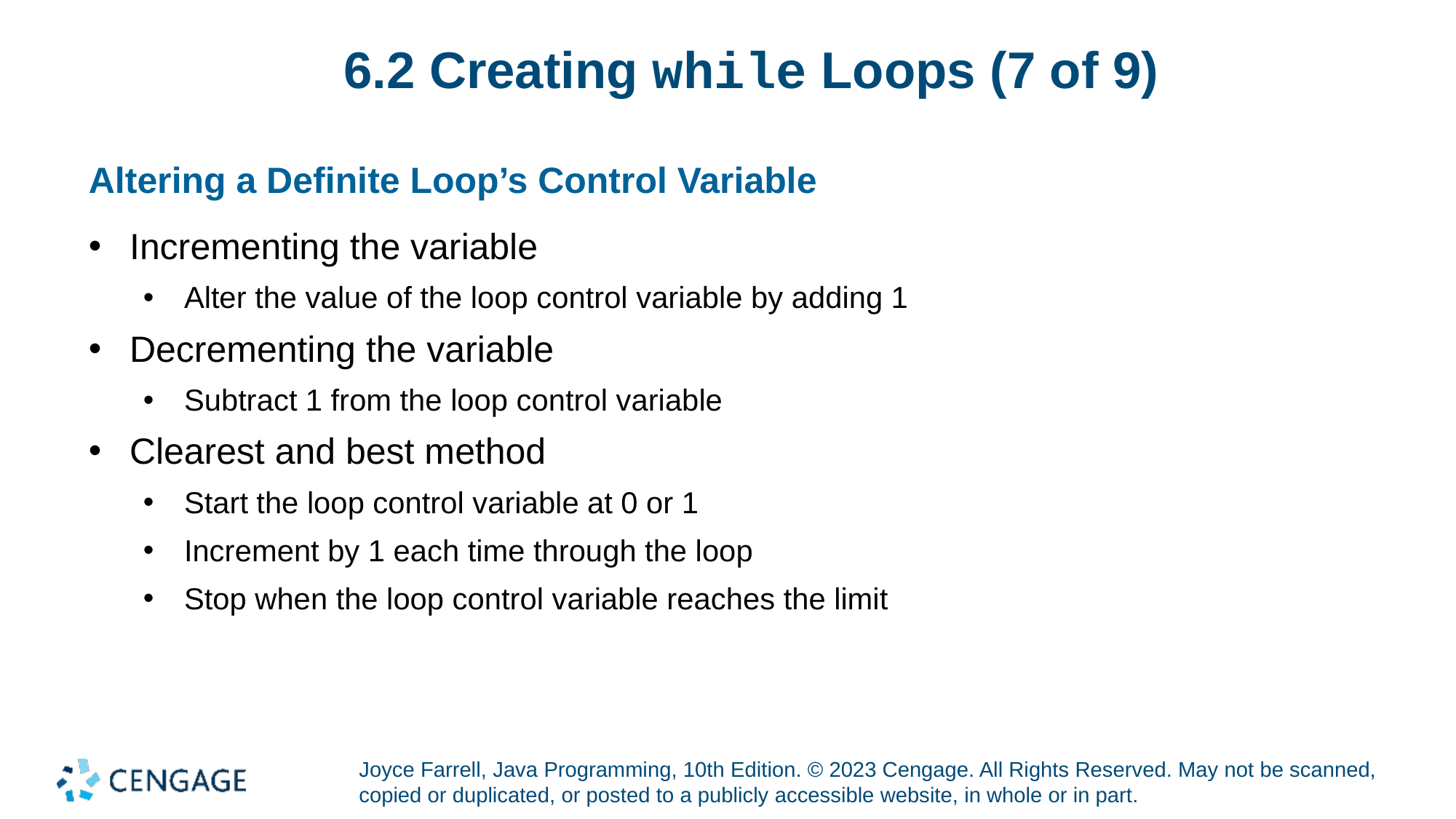

# 6.2 Creating while Loops (7 of 9)
Altering a Definite Loop’s Control Variable
Incrementing the variable
Alter the value of the loop control variable by adding 1
Decrementing the variable
Subtract 1 from the loop control variable
Clearest and best method
Start the loop control variable at 0 or 1
Increment by 1 each time through the loop
Stop when the loop control variable reaches the limit